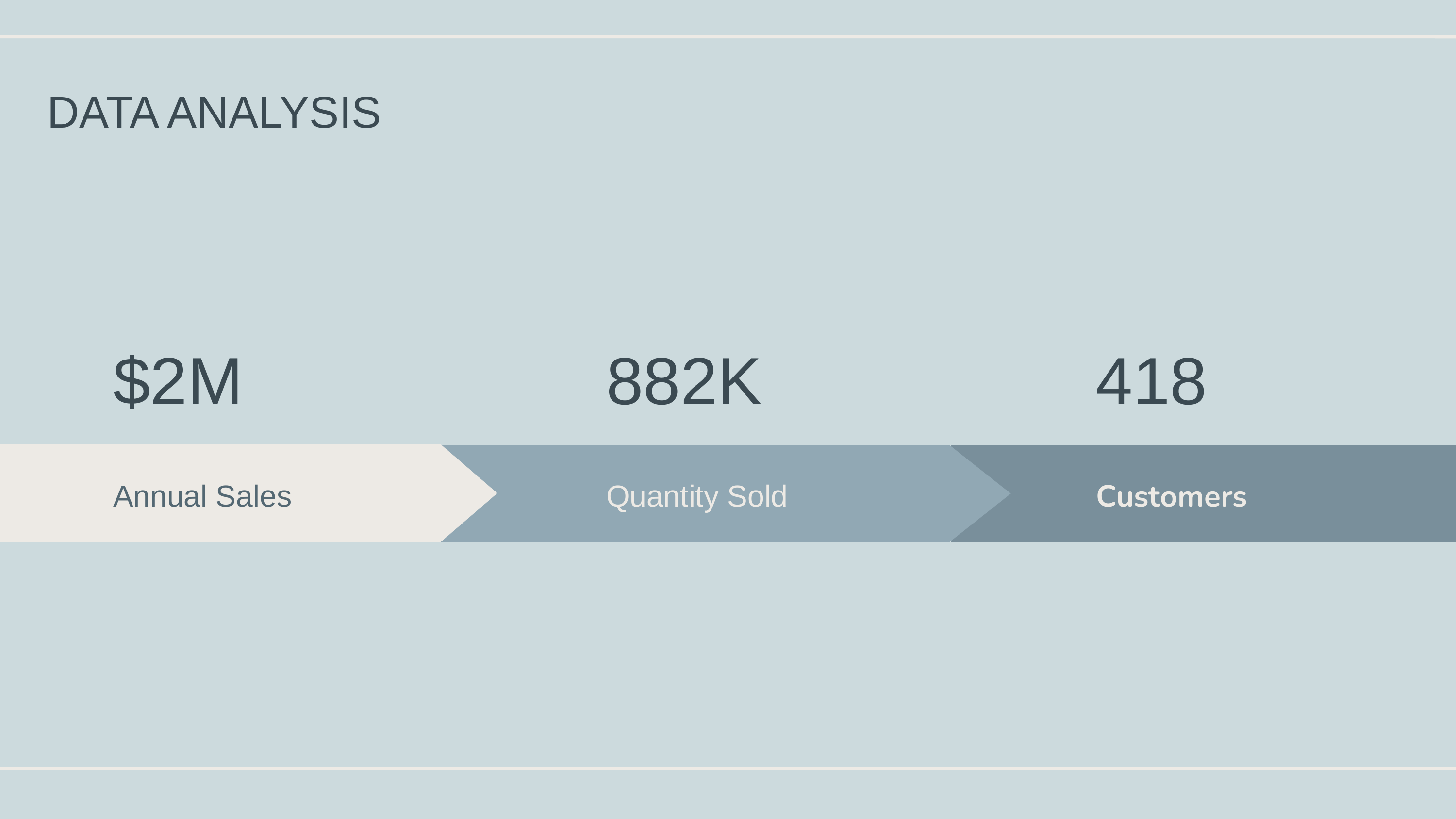

DATA ANALYSIS
$2M
882K
418

Annual Sales
Quantity Sold
Customers